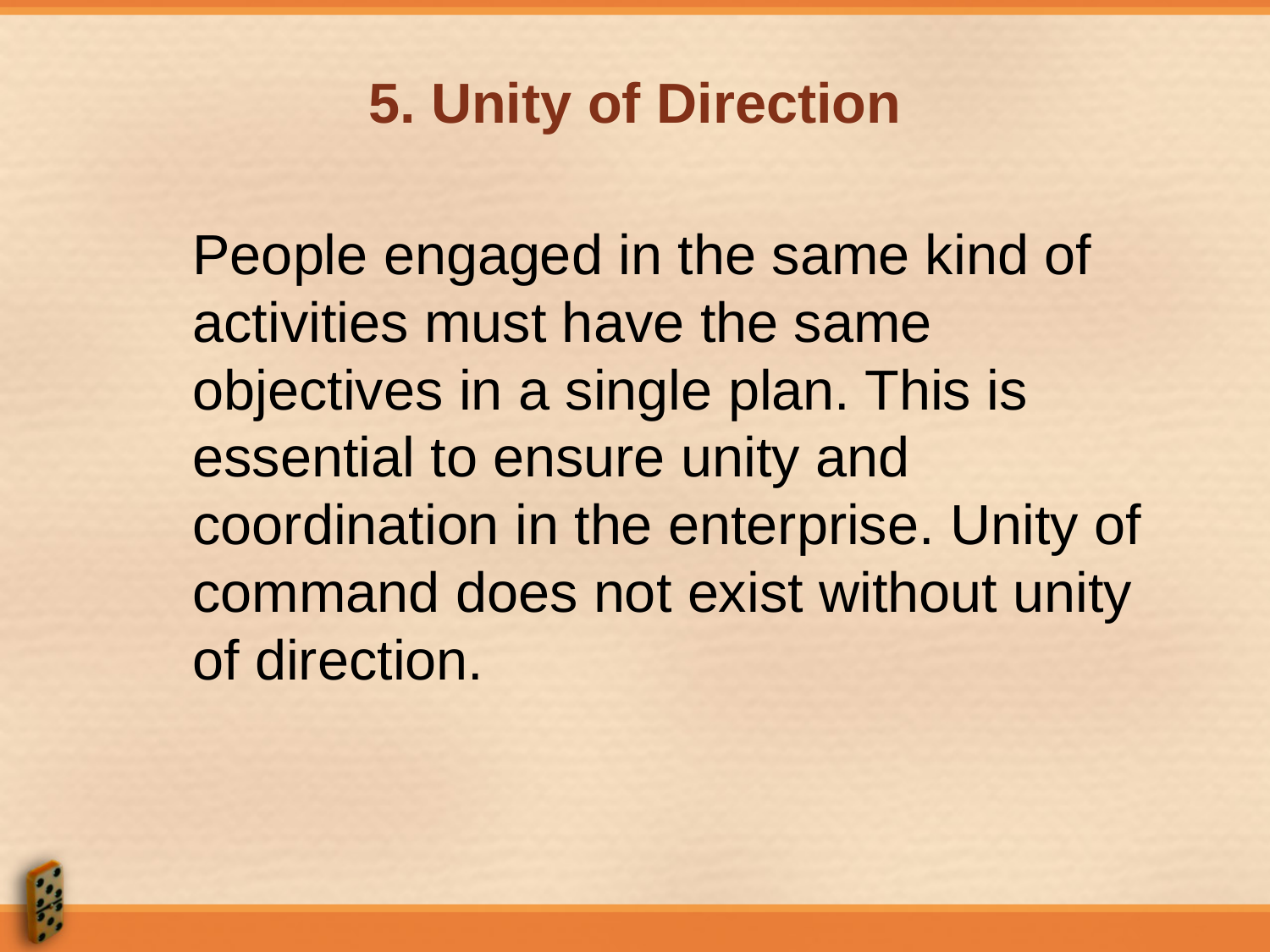

# 5. Unity of Direction
	People engaged in the same kind of activities must have the same objectives in a single plan. This is essential to ensure unity and coordination in the enterprise. Unity of command does not exist without unity of direction.